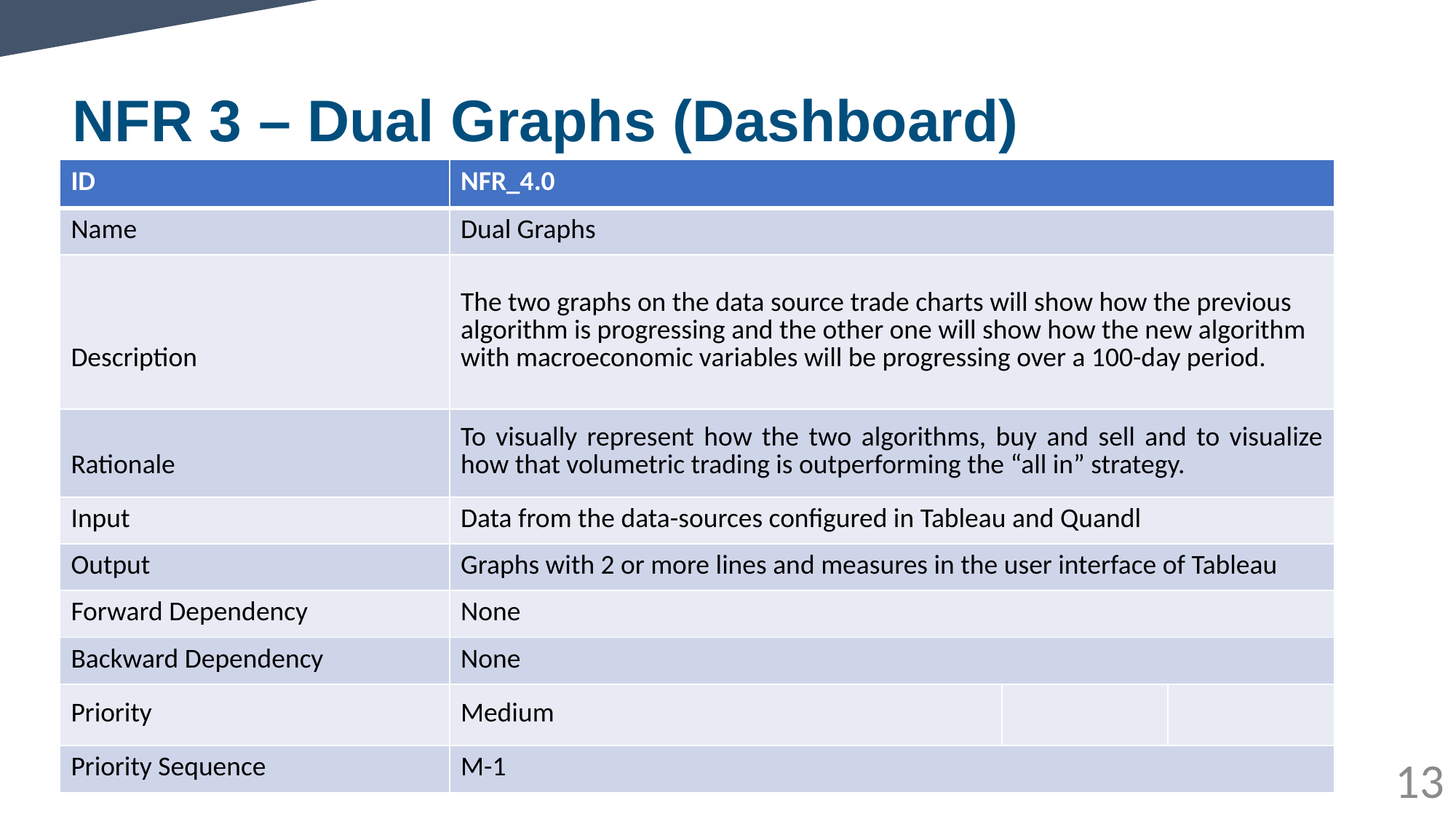

# NFR 3 – Dual Graphs (Dashboard)
| ID | NFR\_4.0 |  |  |
| --- | --- | --- | --- |
| Name | Dual Graphs |  |  |
| Description | The two graphs on the data source trade charts will show how the previous algorithm is progressing and the other one will show how the new algorithm with macroeconomic variables will be progressing over a 100-day period. |  |  |
| Rationale | To visually represent how the two algorithms, buy and sell and to visualize how that volumetric trading is outperforming the “all in” strategy. |  |  |
| Input | Data from the data-sources configured in Tableau and Quandl |  |  |
| Output | Graphs with 2 or more lines and measures in the user interface of Tableau |  |  |
| Forward Dependency | None |  |  |
| Backward Dependency | None |  |  |
| Priority | Medium |  |  |
| Priority Sequence | M-1 |  |  |
13